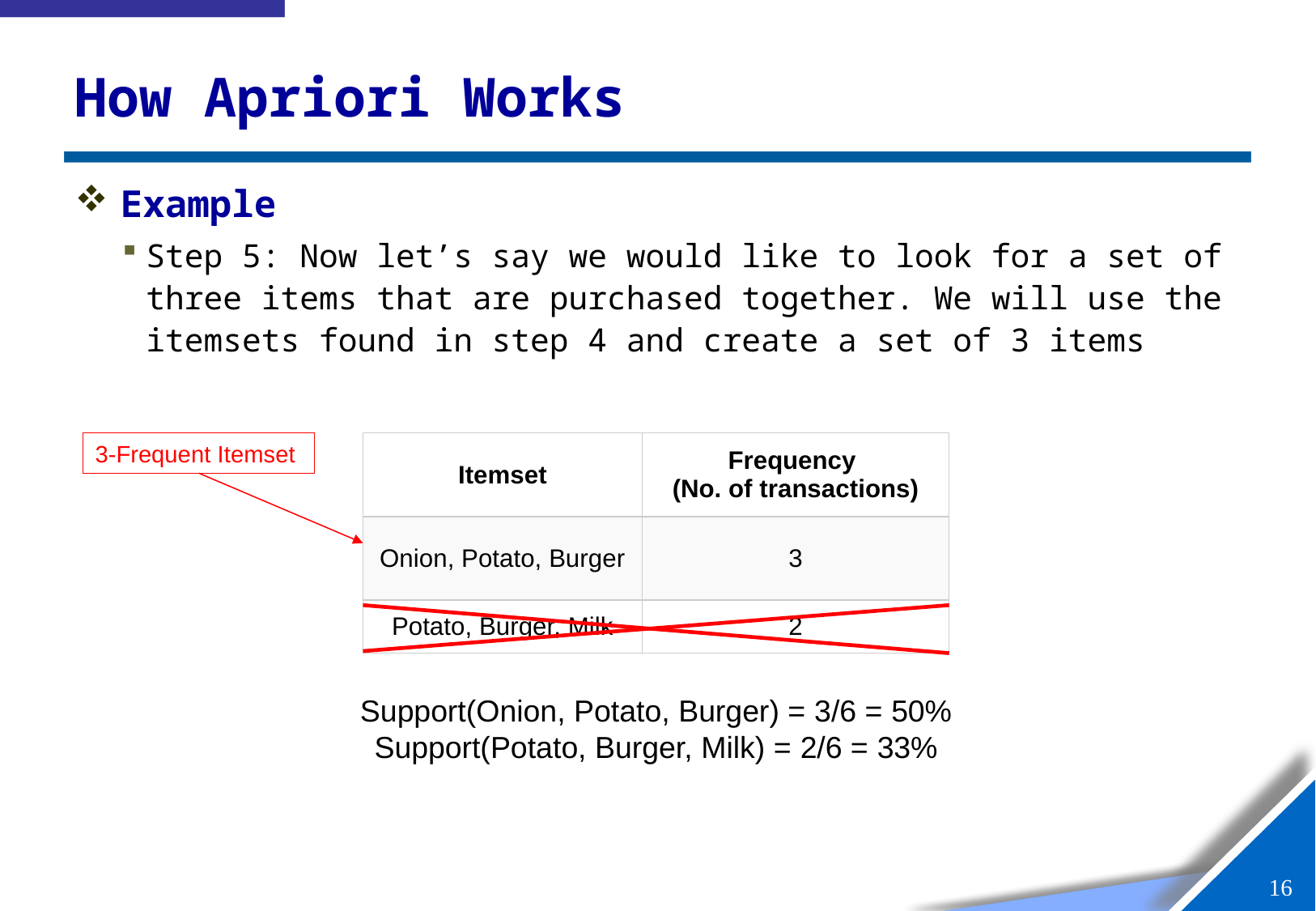

# How Apriori Works
Example
Step 5: Now let’s say we would like to look for a set of three items that are purchased together. We will use the itemsets found in step 4 and create a set of 3 items
3-Frequent Itemset
| Itemset | Frequency (No. of transactions) |
| --- | --- |
| Onion, Potato, Burger | 3 |
| Potato, Burger, Milk | 2 |
Support(Onion, Potato, Burger) = 3/6 = 50%
Support(Potato, Burger, Milk) = 2/6 = 33%
16